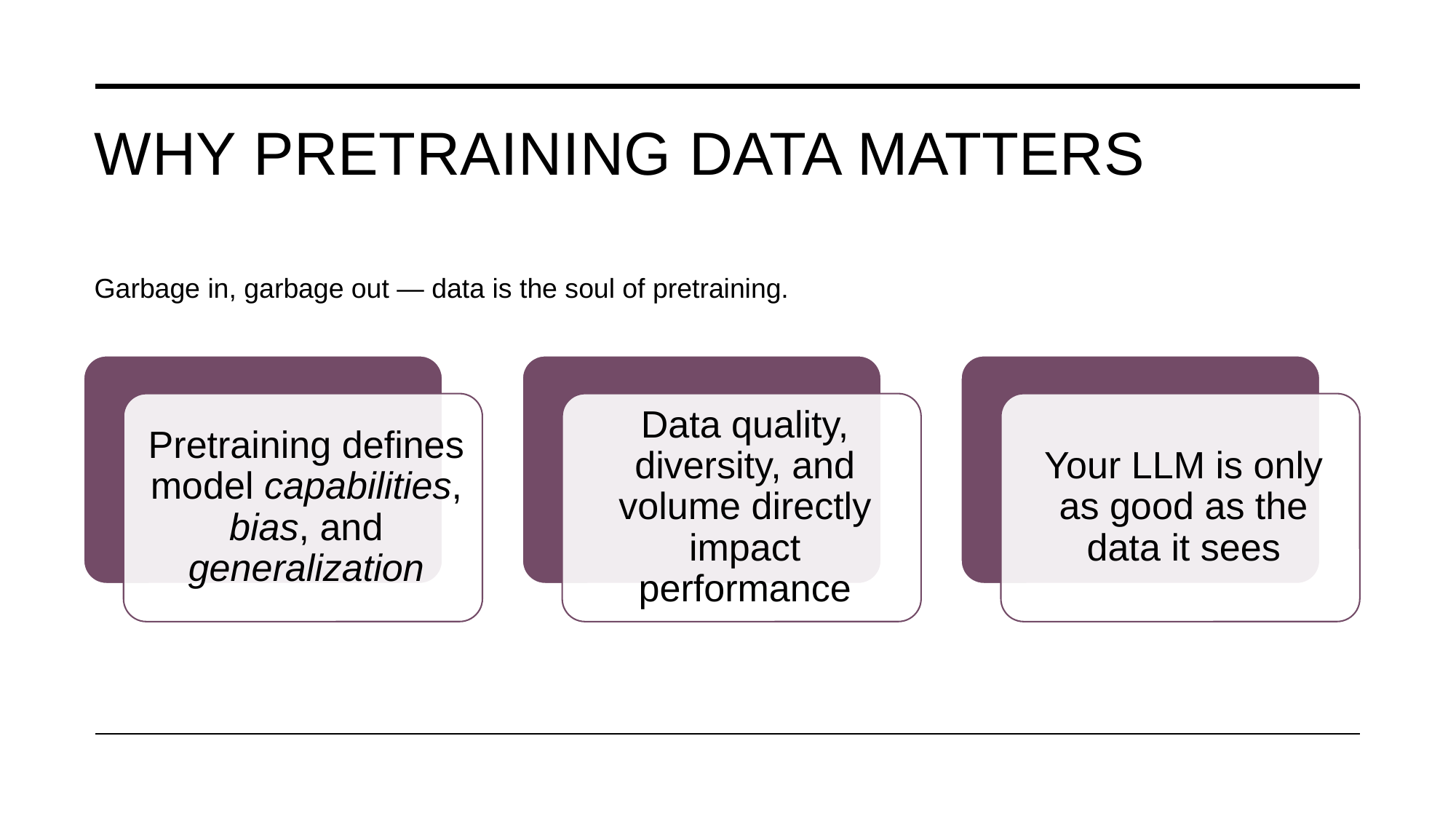

# Why Pretraining Data Matters
Pretraining defines model capabilities, bias, and generalization
Data quality, diversity, and volume directly impact performance
Your LLM is only as good as the data it sees
Garbage in, garbage out — data is the soul of pretraining.